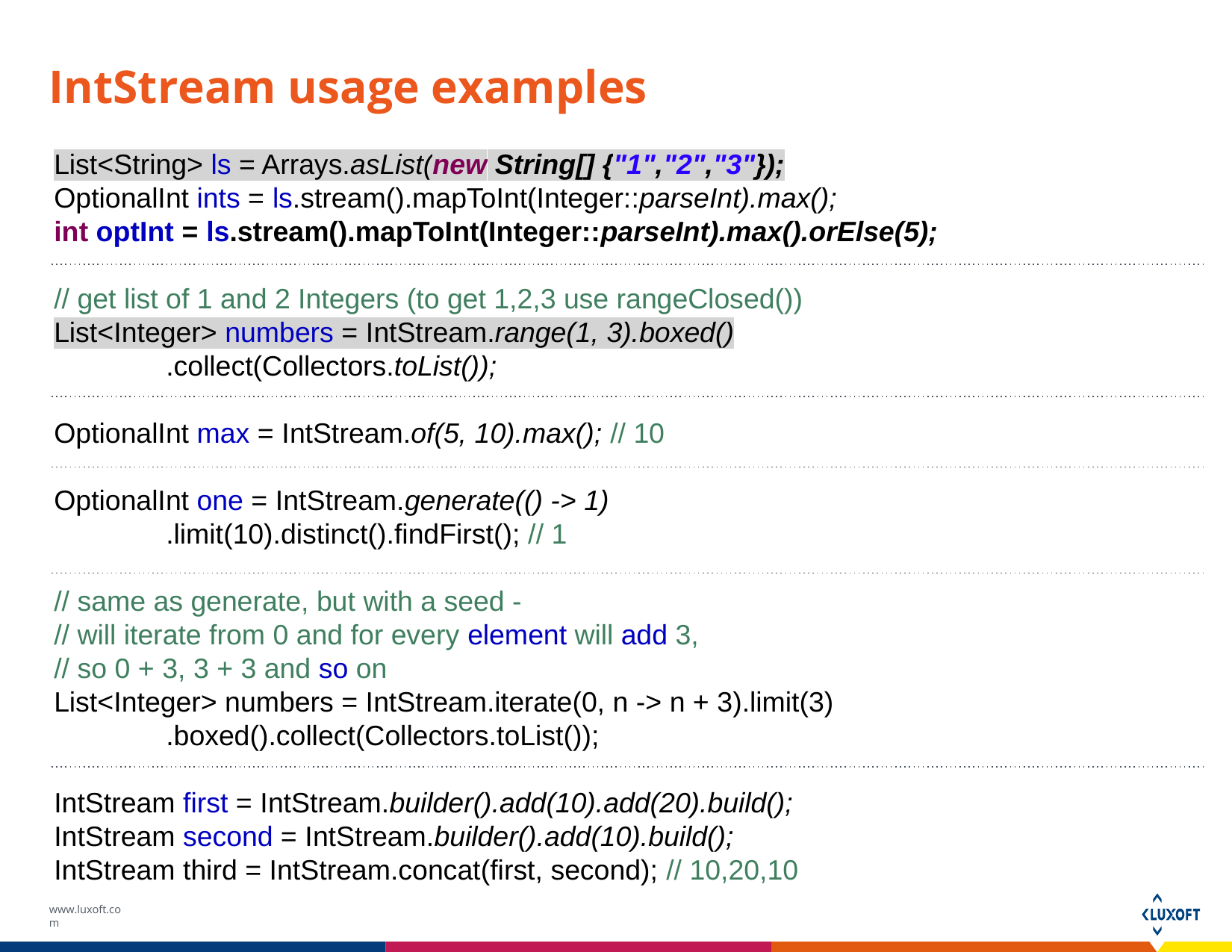

# IntStream usage examples
List<String> ls = Arrays.asList(new String[] {"1","2","3"});
OptionalInt ints = ls.stream().mapToInt(Integer::parseInt).max();
int optInt = ls.stream().mapToInt(Integer::parseInt).max().orElse(5);

// get list of 1 and 2 Integers (to get 1,2,3 use rangeClosed())
List<Integer> numbers = IntStream.range(1, 3).boxed()
	.collect(Collectors.toList());

OptionalInt max = IntStream.of(5, 10).max(); // 10

OptionalInt one = IntStream.generate(() -> 1)
	.limit(10).distinct().findFirst(); // 1

// same as generate, but with a seed -
// will iterate from 0 and for every element will add 3,
// so 0 + 3, 3 + 3 and so on
List<Integer> numbers = IntStream.iterate(0, n -> n + 3).limit(3)
	.boxed().collect(Collectors.toList());

IntStream first = IntStream.builder().add(10).add(20).build();
IntStream second = IntStream.builder().add(10).build();
IntStream third = IntStream.concat(first, second); // 10,20,10